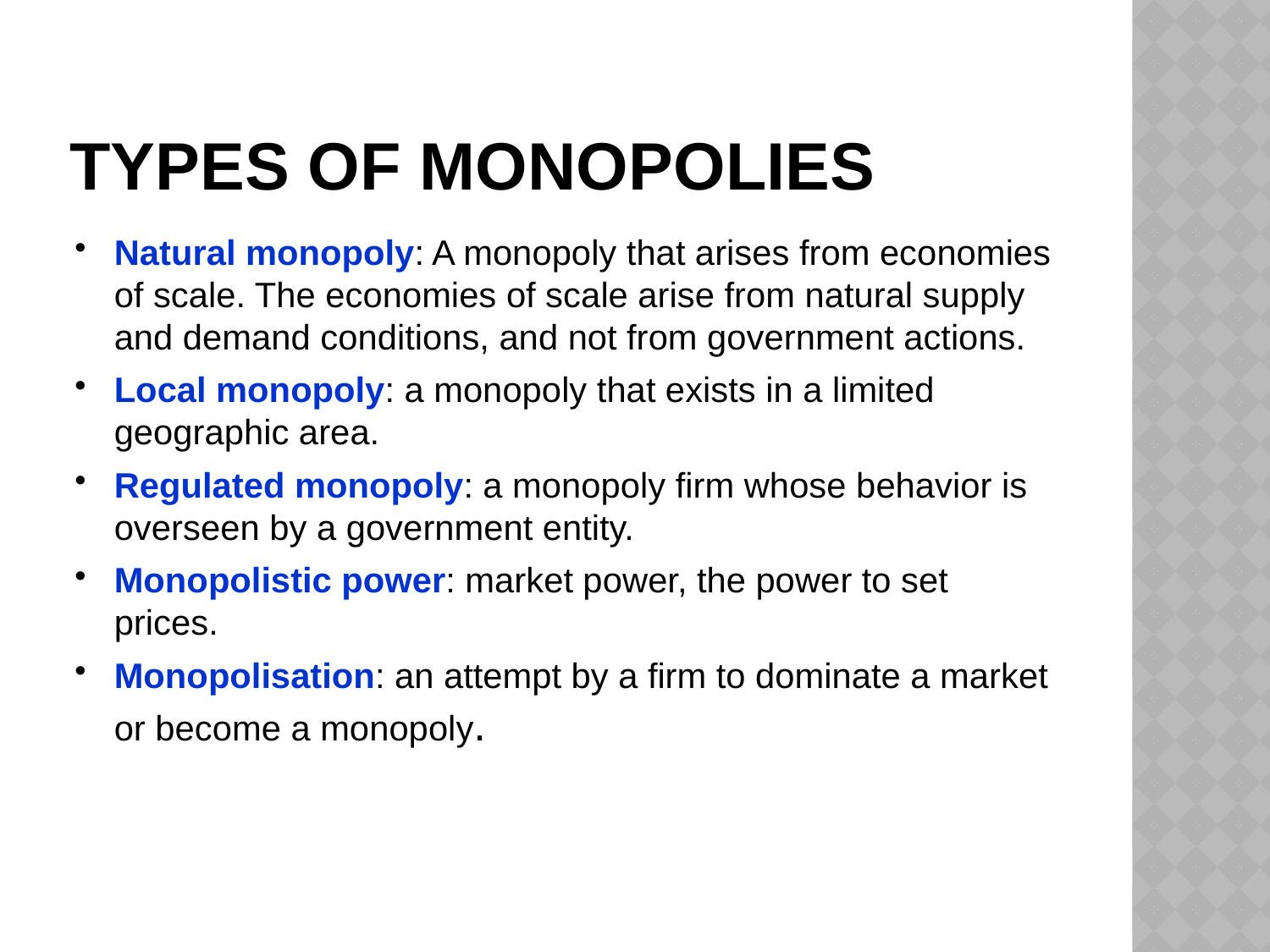

# Types of Monopolies
Natural monopoly: A monopoly that arises from economies of scale. The economies of scale arise from natural supply and demand conditions, and not from government actions.
Local monopoly: a monopoly that exists in a limited geographic area.
Regulated monopoly: a monopoly firm whose behavior is overseen by a government entity.
Monopolistic power: market power, the power to set prices.
Monopolisation: an attempt by a firm to dominate a market or become a monopoly.